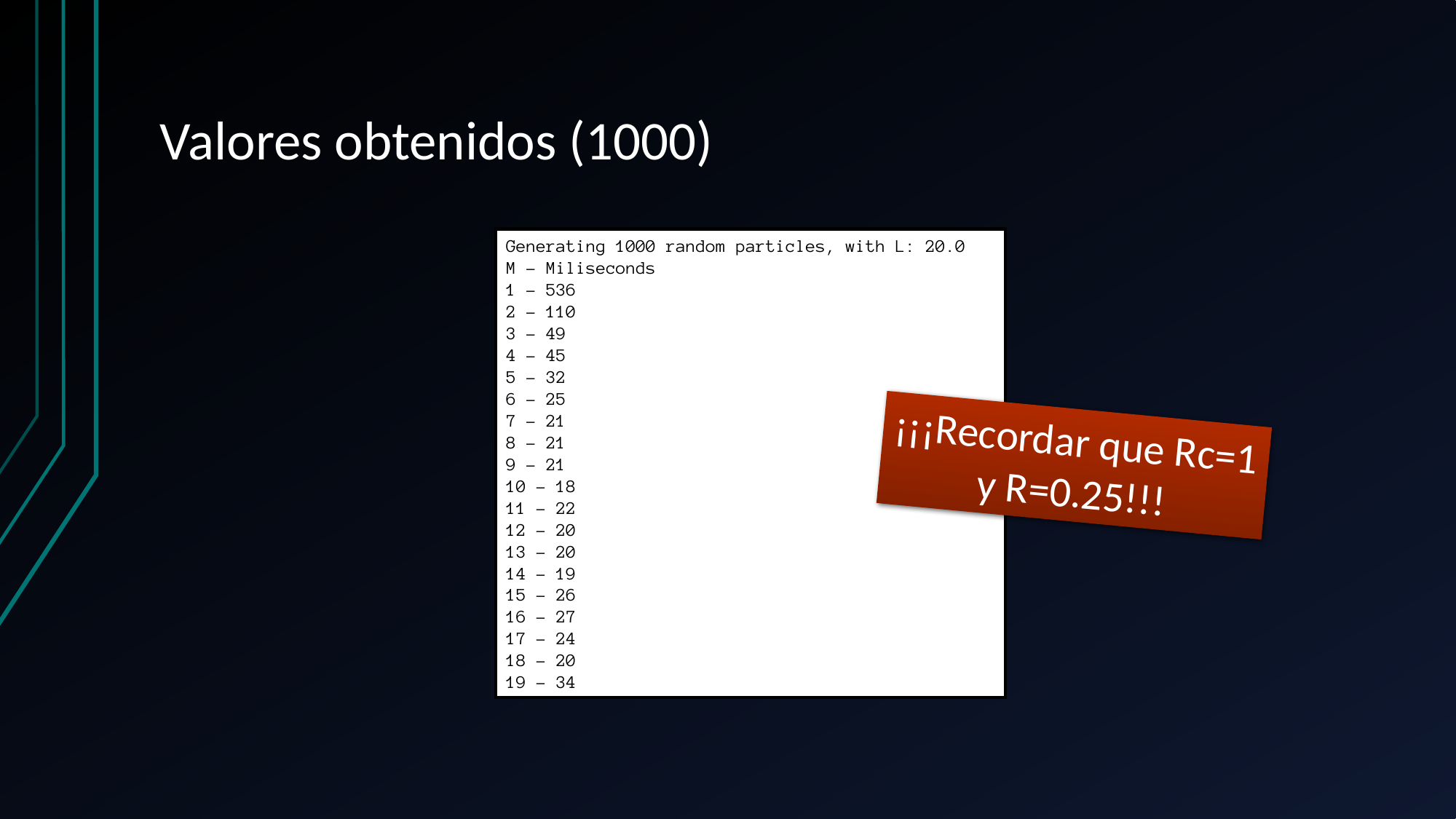

# Valores obtenidos (1000)
Generating 1000 random particles, with L: 20.0
M - Miliseconds
1 - 536
2 - 110
3 - 49
4 - 45
5 - 32
6 - 25
7 - 21
8 - 21
9 - 21
10 - 18
11 - 22
12 - 20
13 - 20
14 - 19
15 - 26
16 - 27
17 - 24
18 - 20
19 - 34
¡¡¡Recordar que Rc=1
y R=0.25!!!